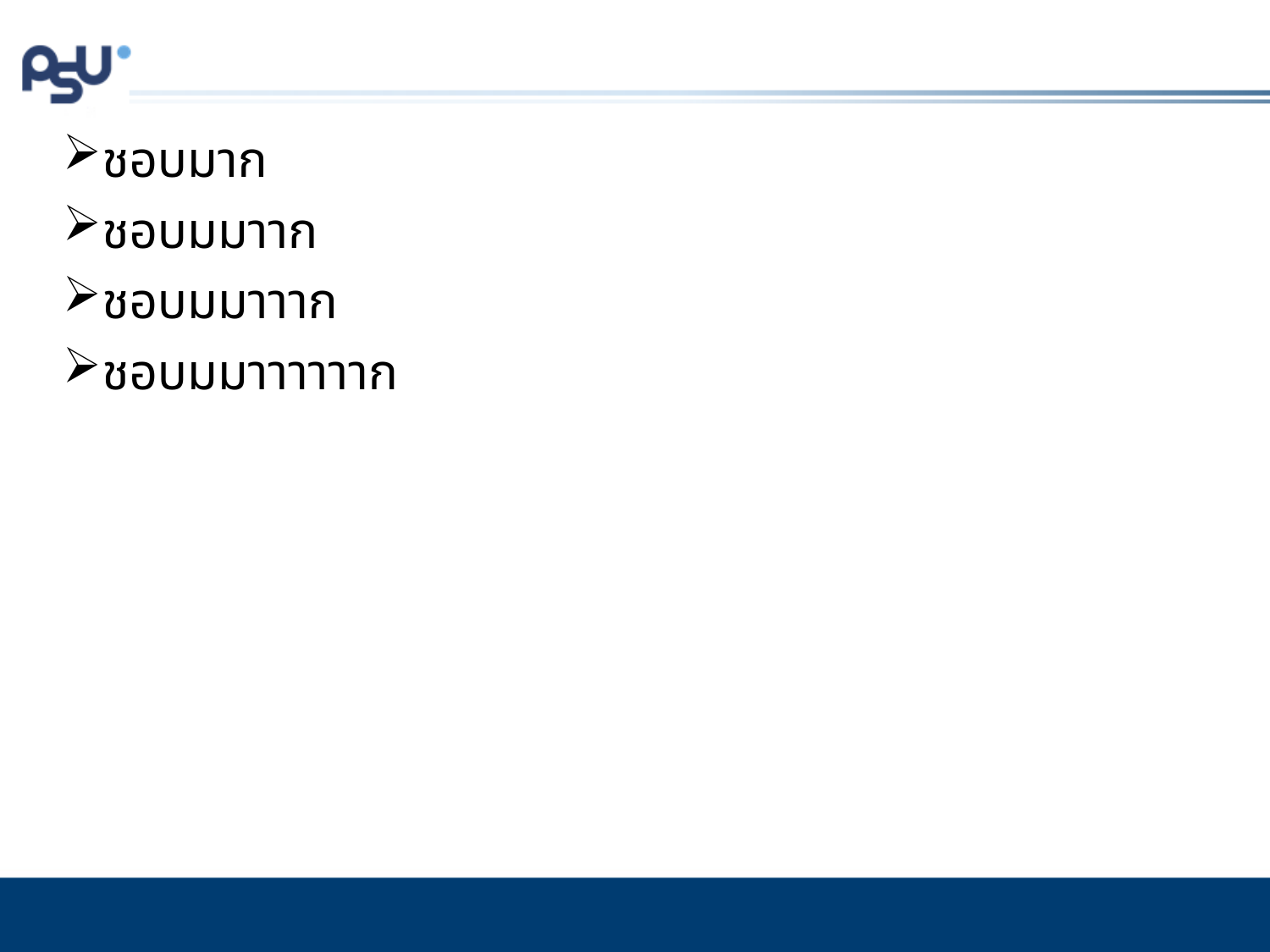

#
ชอบมาก
ชอบมมาาก
ชอบมมาาาก
ชอบมมาาาาาาก